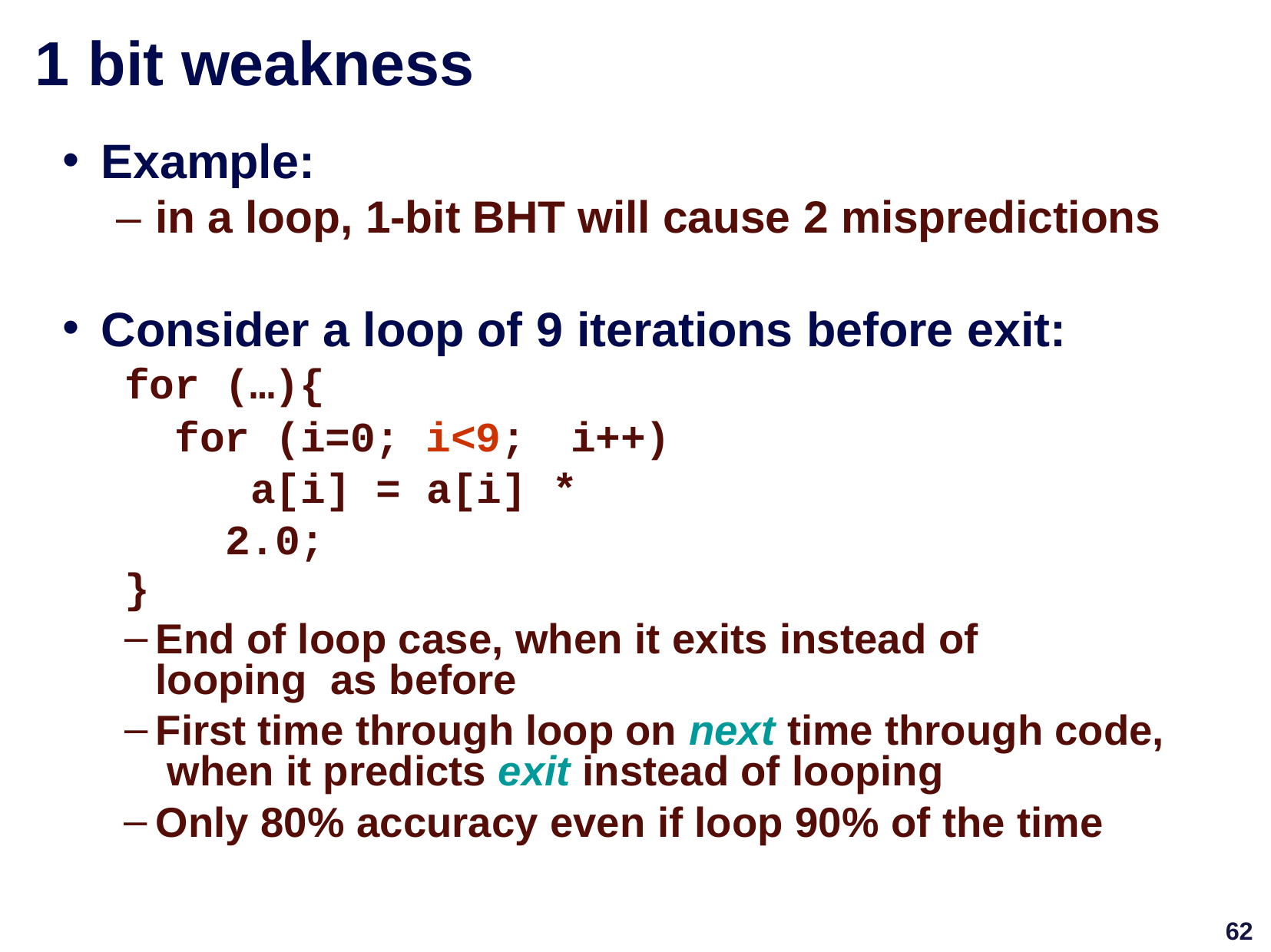

# 1	bit weakness
Example:
– in a loop, 1-bit BHT will cause 2 mispredictions

Consider a loop of 9 iterations before exit:
for (…){
for (i=0; i<9;	i++)  a[i] = a[i] * 2.0;
}
End of loop case, when it exits instead of	looping  as before
First time through loop on next time through code,  when it predicts exit instead of looping
Only 80% accuracy even if loop 90% of the time
62